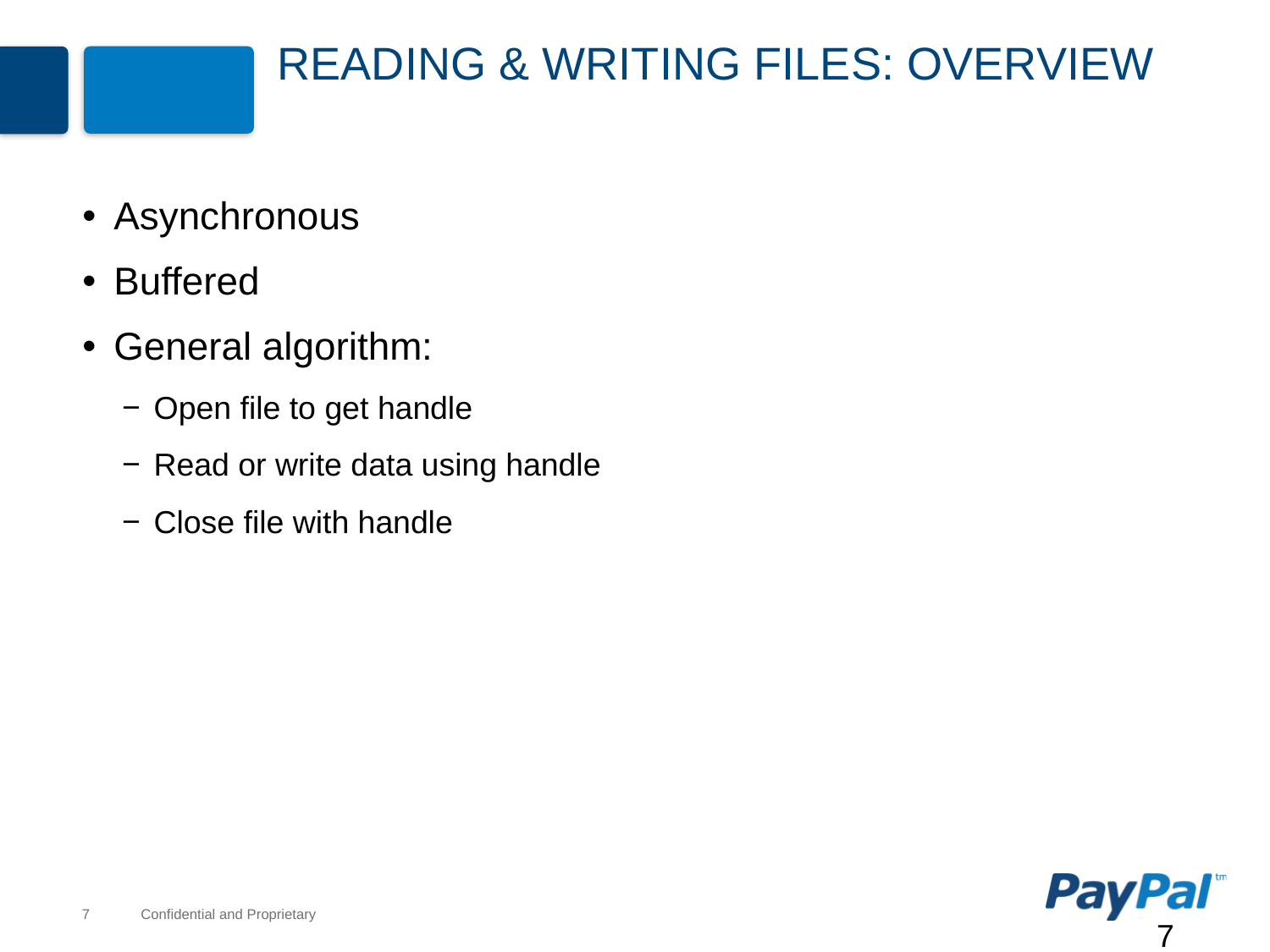

# Reading & Writing Files: Overview
Asynchronous
Buffered
General algorithm:
Open file to get handle
Read or write data using handle
Close file with handle
7